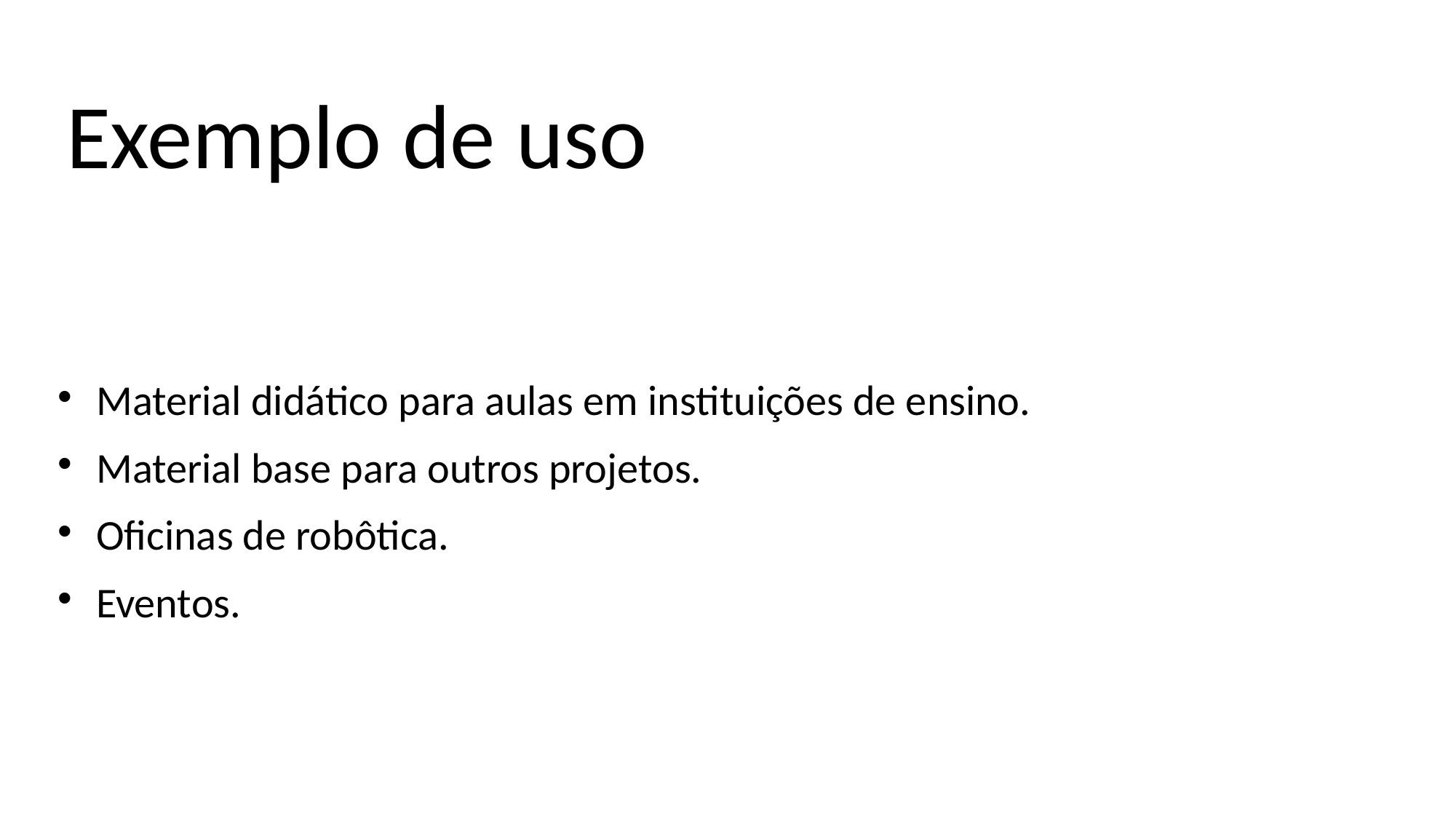

# Exemplo de uso

Material didático para aulas em instituições de ensino.
Material base para outros projetos.
Oficinas de robôtica.
Eventos.